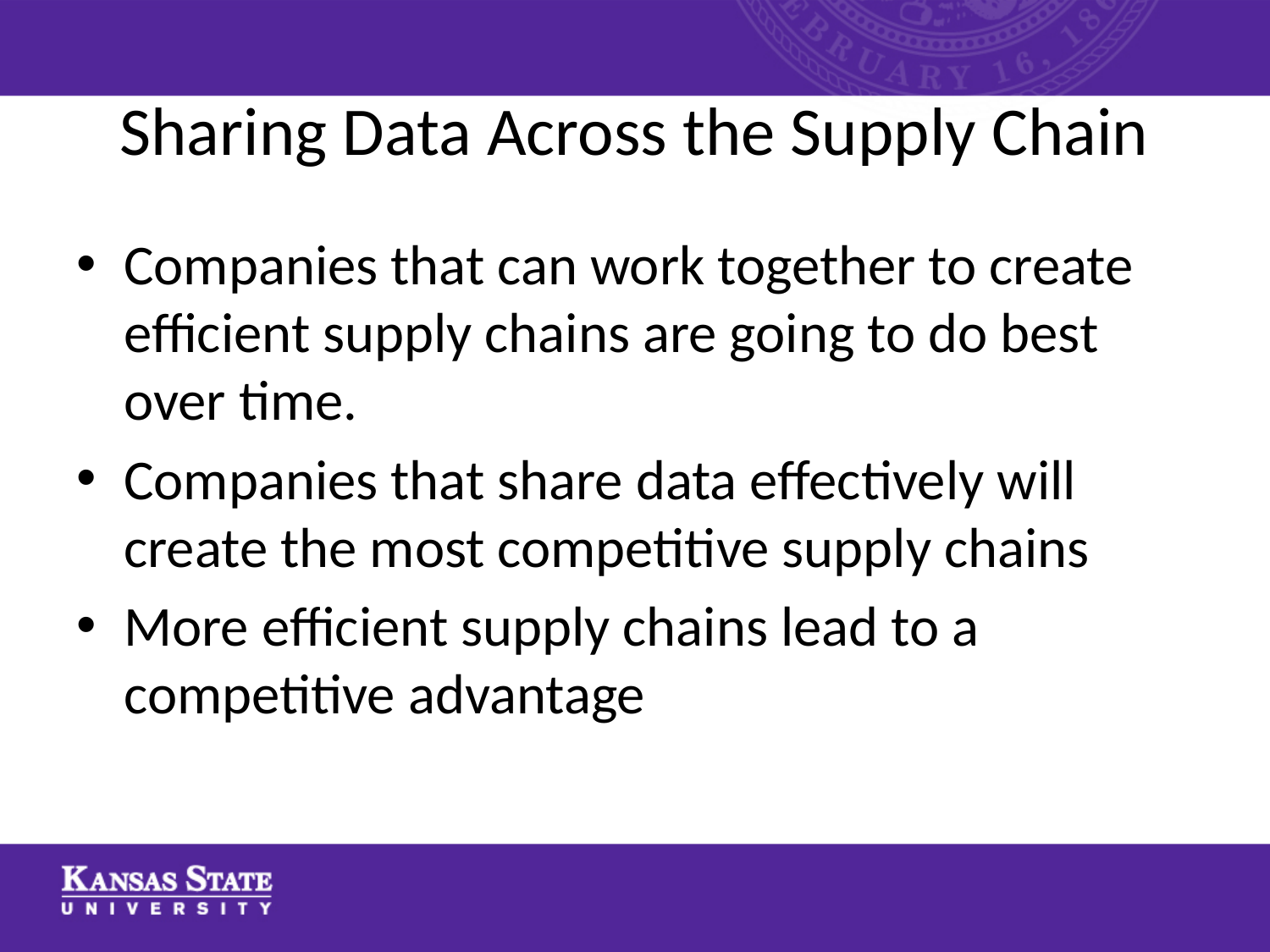

# Sharing Data Across the Supply Chain
Companies that can work together to create efficient supply chains are going to do best over time.
Companies that share data effectively will create the most competitive supply chains
More efficient supply chains lead to a competitive advantage